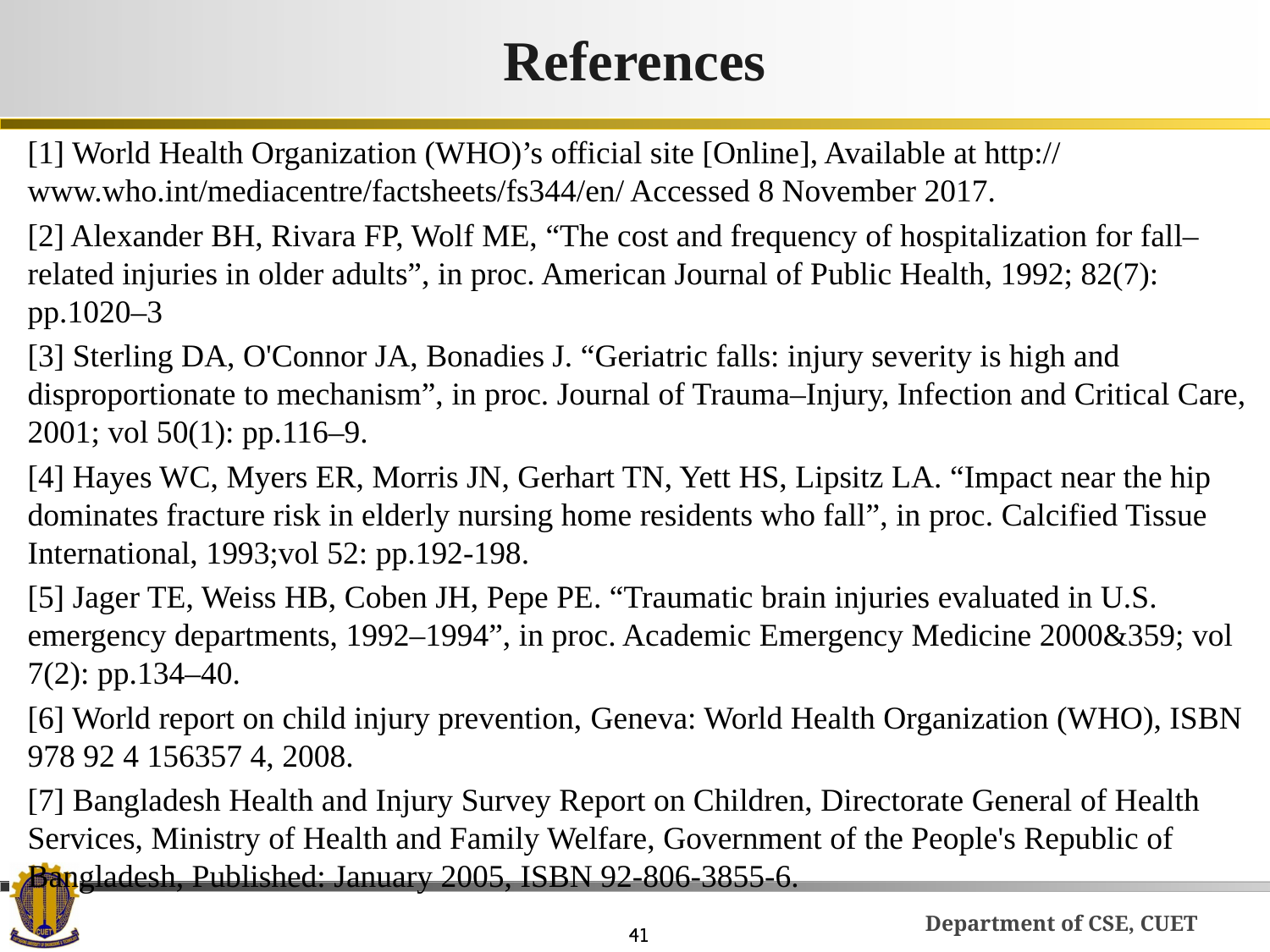

# References
[1] World Health Organization (WHO)’s official site [Online], Available at http://www.who.int/mediacentre/factsheets/fs344/en/ Accessed 8 November 2017.
[2] Alexander BH, Rivara FP, Wolf ME, “The cost and frequency of hospitalization for fall–related injuries in older adults”, in proc. American Journal of Public Health, 1992; 82(7): pp.1020–3
[3] Sterling DA, O'Connor JA, Bonadies J. “Geriatric falls: injury severity is high and disproportionate to mechanism”, in proc. Journal of Trauma–Injury, Infection and Critical Care, 2001; vol 50(1): pp.116–9.
[4] Hayes WC, Myers ER, Morris JN, Gerhart TN, Yett HS, Lipsitz LA. “Impact near the hip dominates fracture risk in elderly nursing home residents who fall”, in proc. Calcified Tissue International, 1993;vol 52: pp.192-198.
[5] Jager TE, Weiss HB, Coben JH, Pepe PE. “Traumatic brain injuries evaluated in U.S. emergency departments, 1992–1994”, in proc. Academic Emergency Medicine 2000&359; vol 7(2): pp.134–40.
[6] World report on child injury prevention, Geneva: World Health Organization (WHO), ISBN 978 92 4 156357 4, 2008.
[7] Bangladesh Health and Injury Survey Report on Children, Directorate General of Health Services, Ministry of Health and Family Welfare, Government of the People's Republic of Bangladesh, Published: January 2005, ISBN 92-806-3855-6.